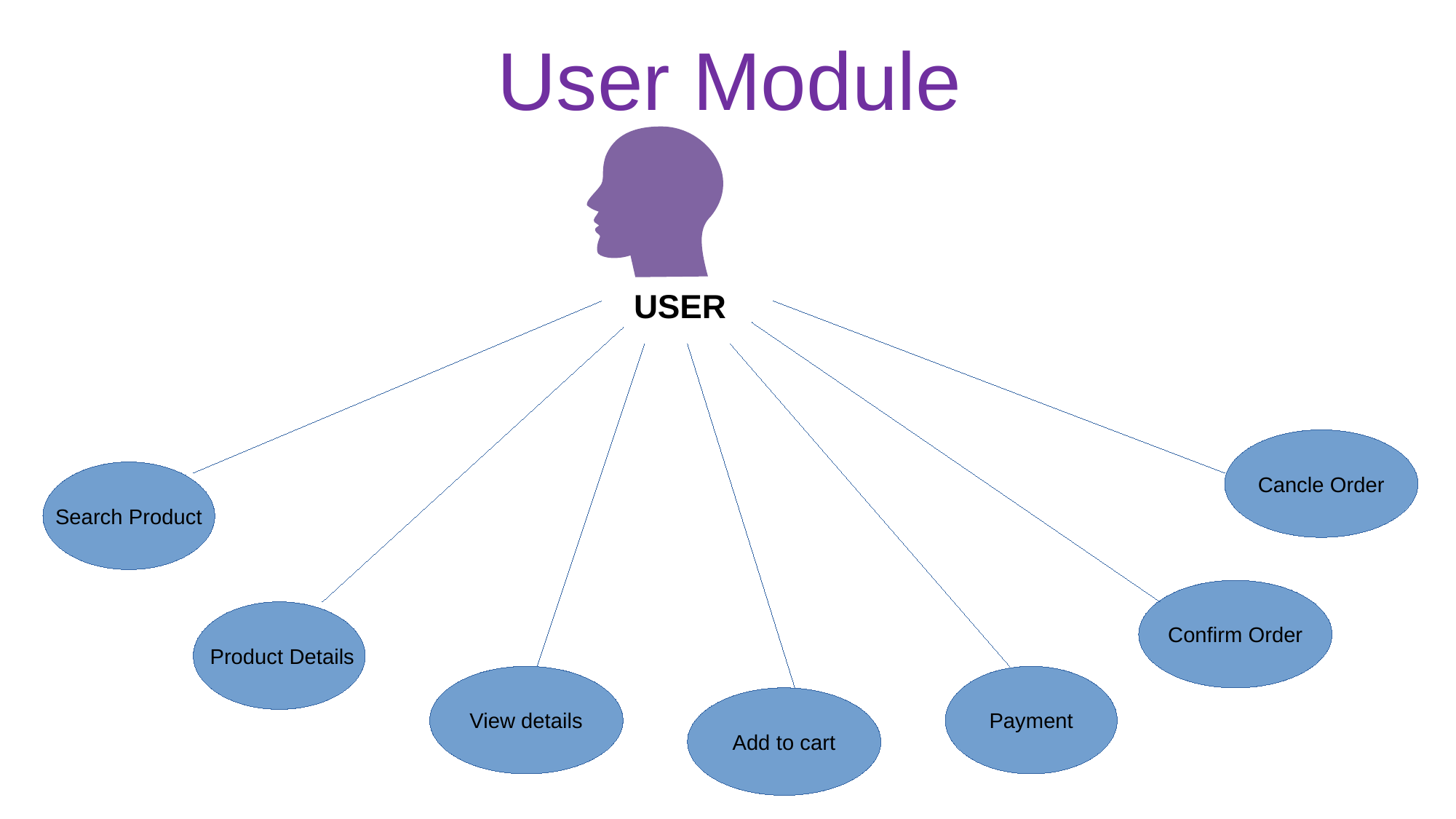

User Module

USER

Cancle Order
Search Product
Confirm Order
 Product Details
View details
Payment
Add to cart